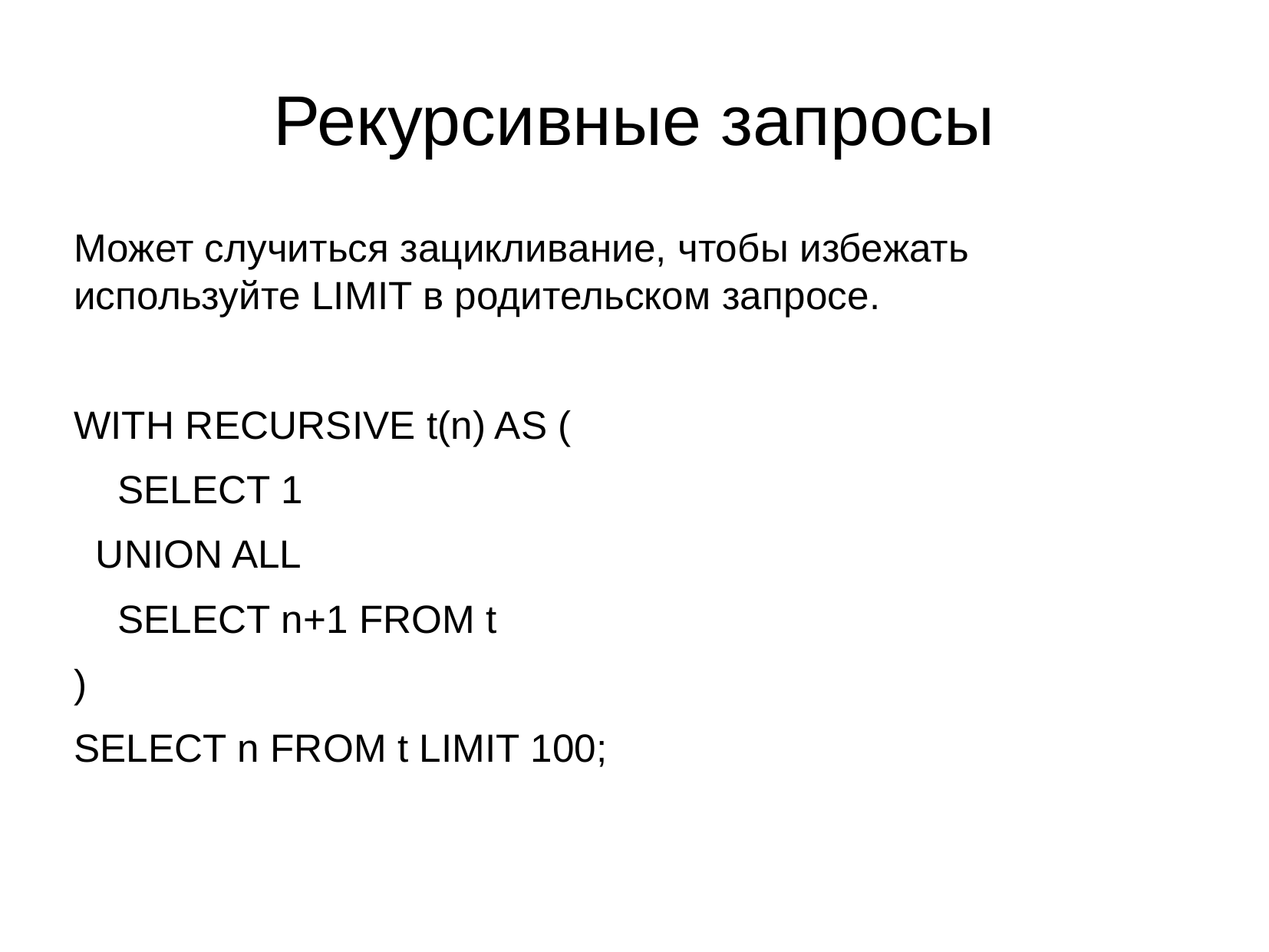

Рекурсивные запросы
Может случиться зацикливание, чтобы избежать используйте LIMIT в родительском запросе.

WITH RECURSIVE t(n) AS (
    SELECT 1
  UNION ALL
    SELECT n+1 FROM t
)
SELECT n FROM t LIMIT 100;